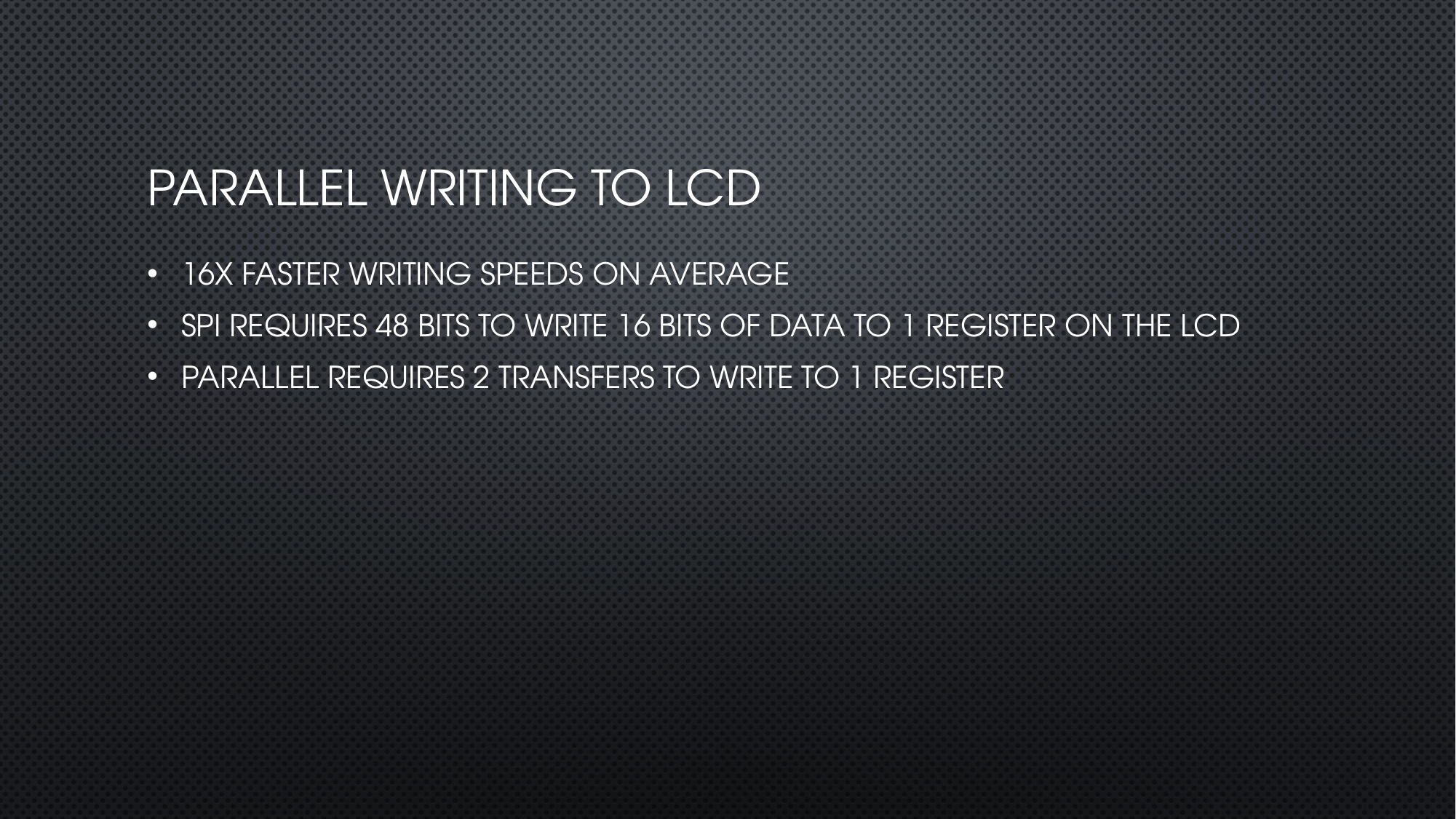

# Parallel writing to LCD
16x faster writing speeds on average
Spi requires 48 bits to write 16 bits of data to 1 register on the lcd
Parallel requires 2 transfers to write to 1 register